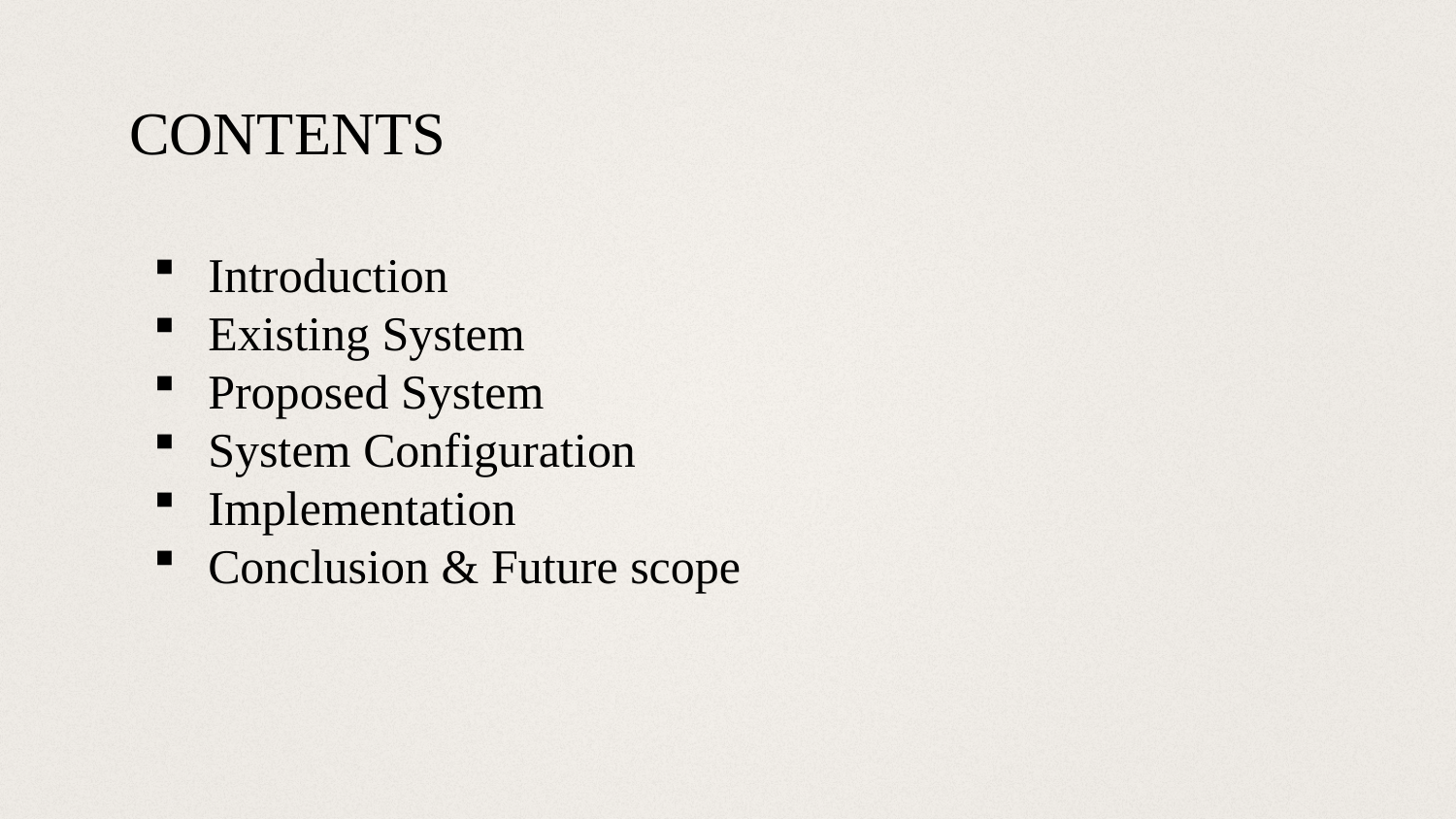

# CONTENTS
Introduction
Existing System
Proposed System
System Configuration
Implementation
Conclusion & Future scope